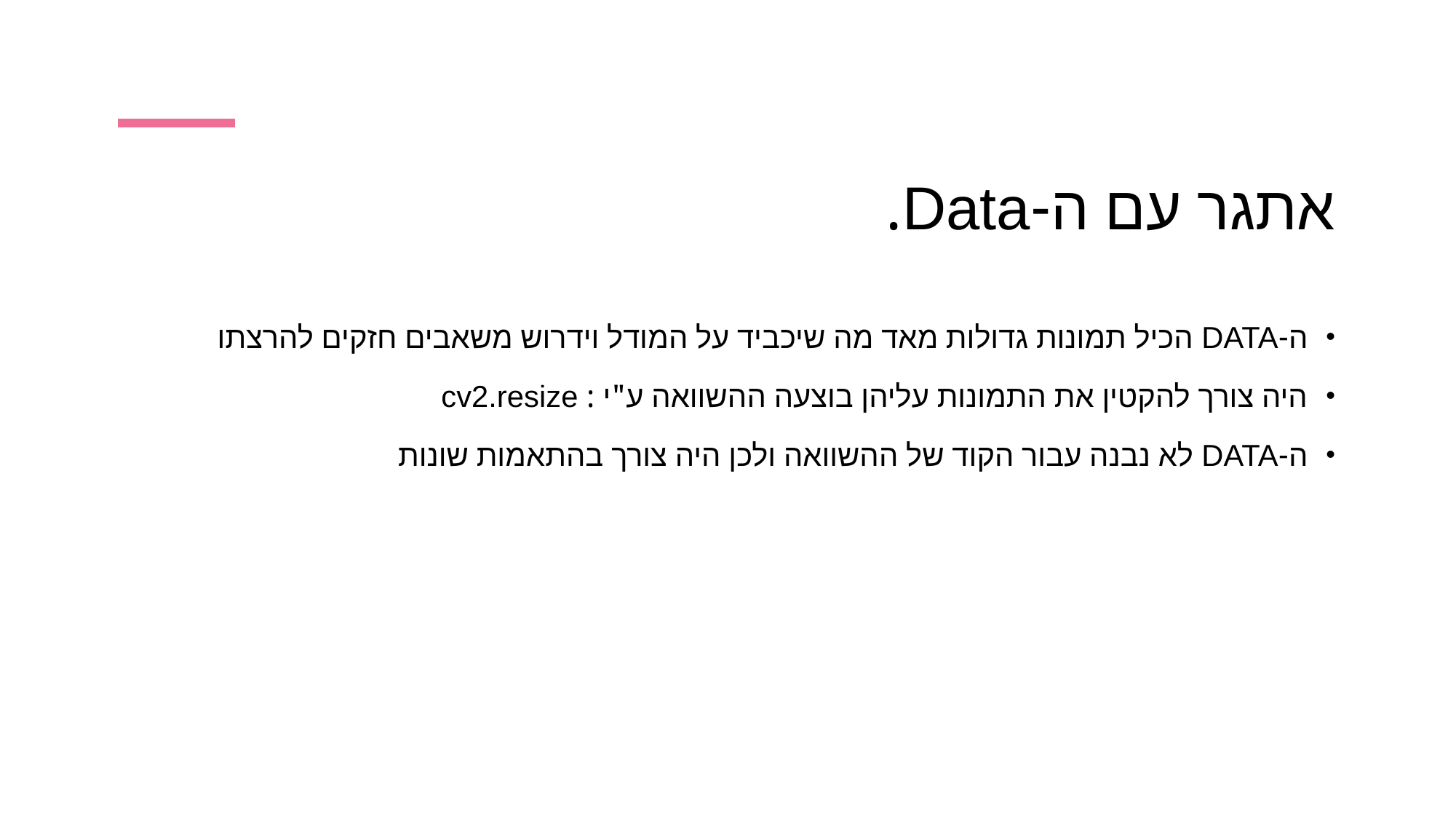

# אתגר עם ה-Data.
ה-DATA הכיל תמונות גדולות מאד מה שיכביד על המודל וידרוש משאבים חזקים להרצתו
היה צורך להקטין את התמונות עליהן בוצעה ההשוואה ע"י : cv2.resize
ה-DATA לא נבנה עבור הקוד של ההשוואה ולכן היה צורך בהתאמות שונות